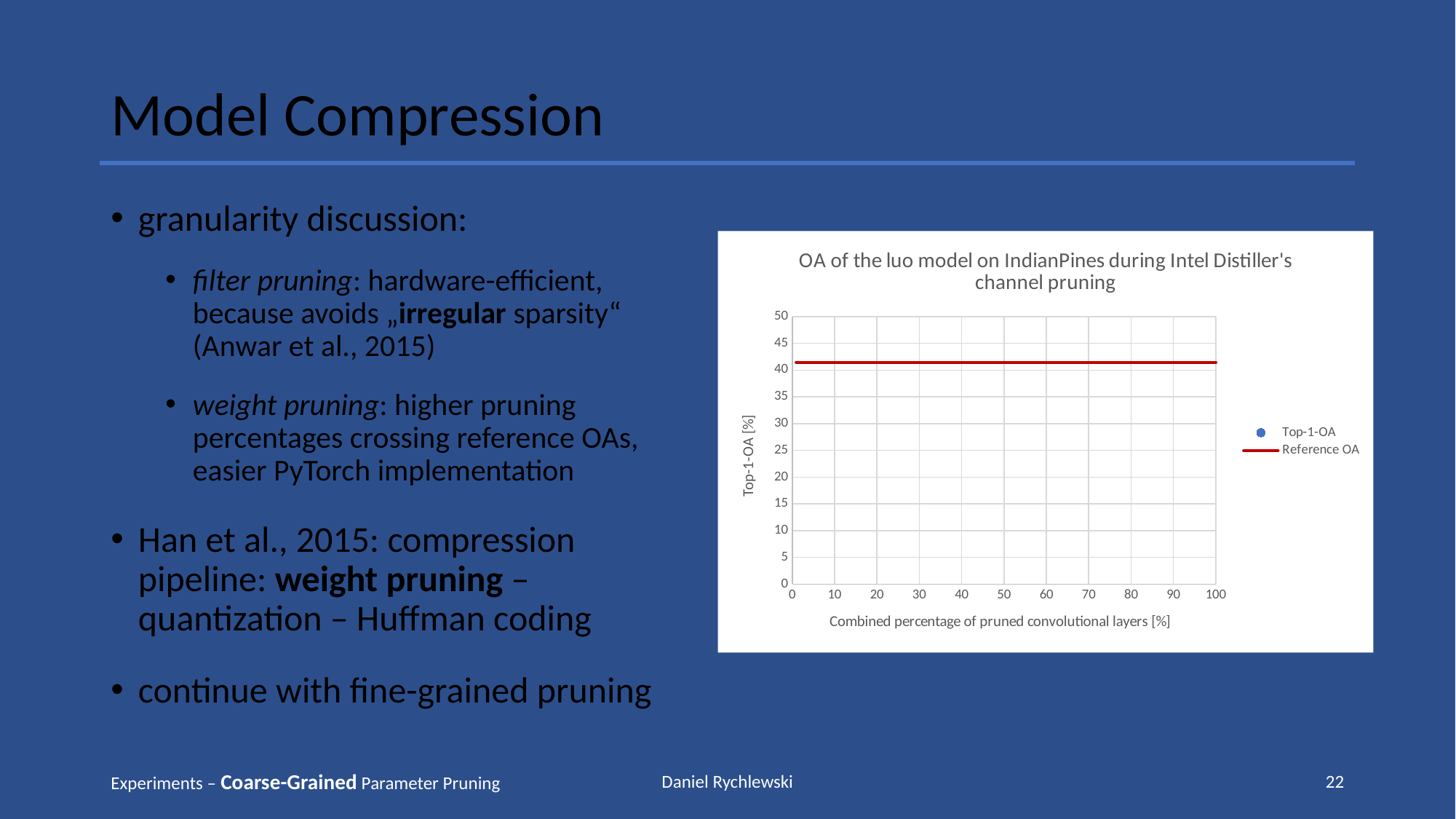

Model Compression
granularity discussion:
filter pruning: hardware-efficient, because avoids „irregular sparsity“ (Anwar et al., 2015)
weight pruning: higher pruning percentages crossing reference OAs, easier PyTorch implementation
Han et al., 2015: compression pipeline: weight pruning – quantization – Huffman coding
continue with fine-grained pruning

### Chart: OA of the luo model on IndianPines during Intel Distiller's channel pruning

| Category | Top-1-OA | Reference OA |
|---|---|---|
Experiments – Coarse-Grained Parameter Pruning
Daniel Rychlewski
22